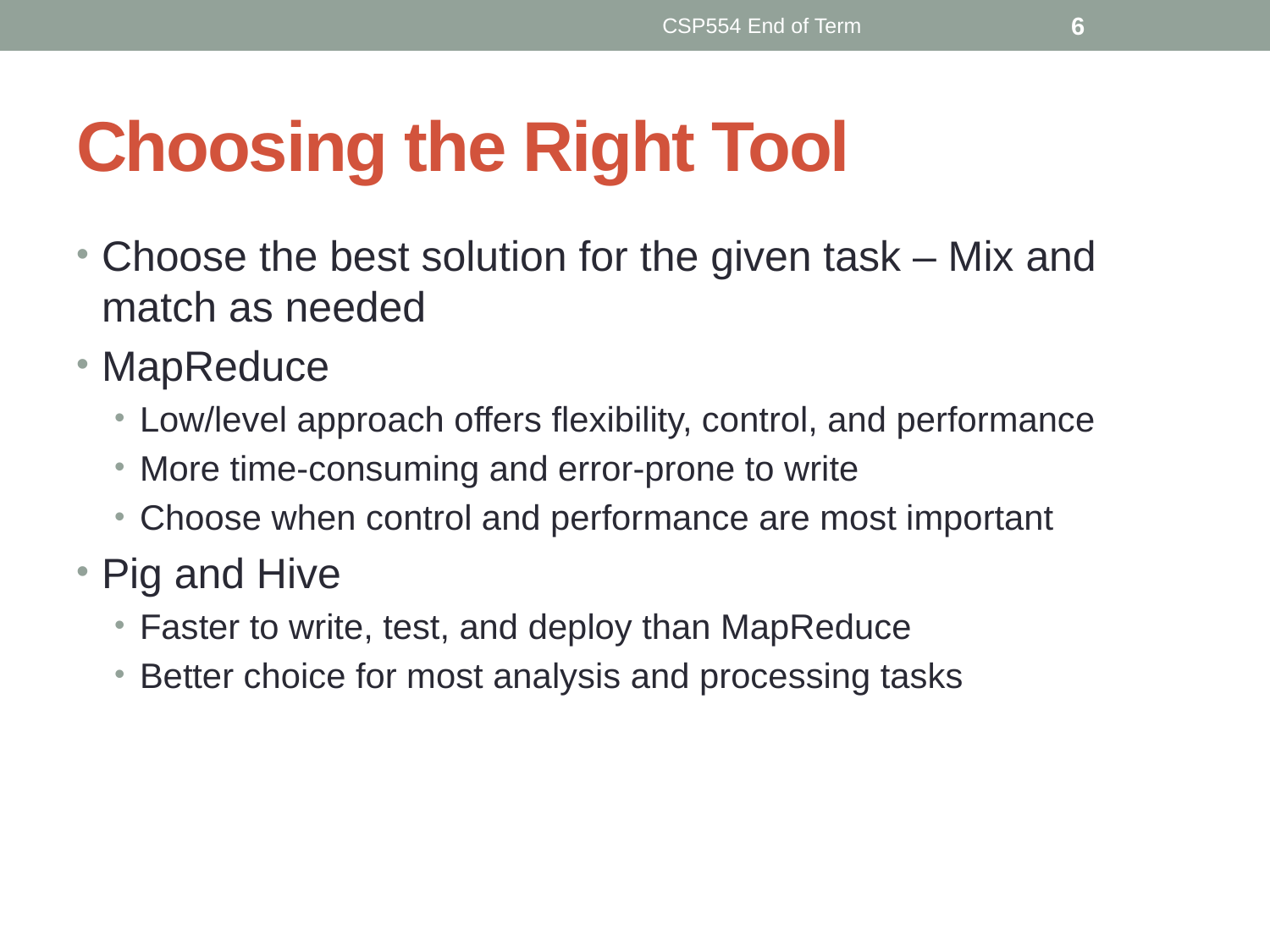

CSP554 End of Term
6
# Choosing the Right Tool
Choose the best solution for the given task – Mix and match as needed
MapReduce
Low/level approach offers flexibility, control, and performance
More time-consuming and error-prone to write
Choose when control and performance are most important
Pig and Hive
Faster to write, test, and deploy than MapReduce
Better choice for most analysis and processing tasks